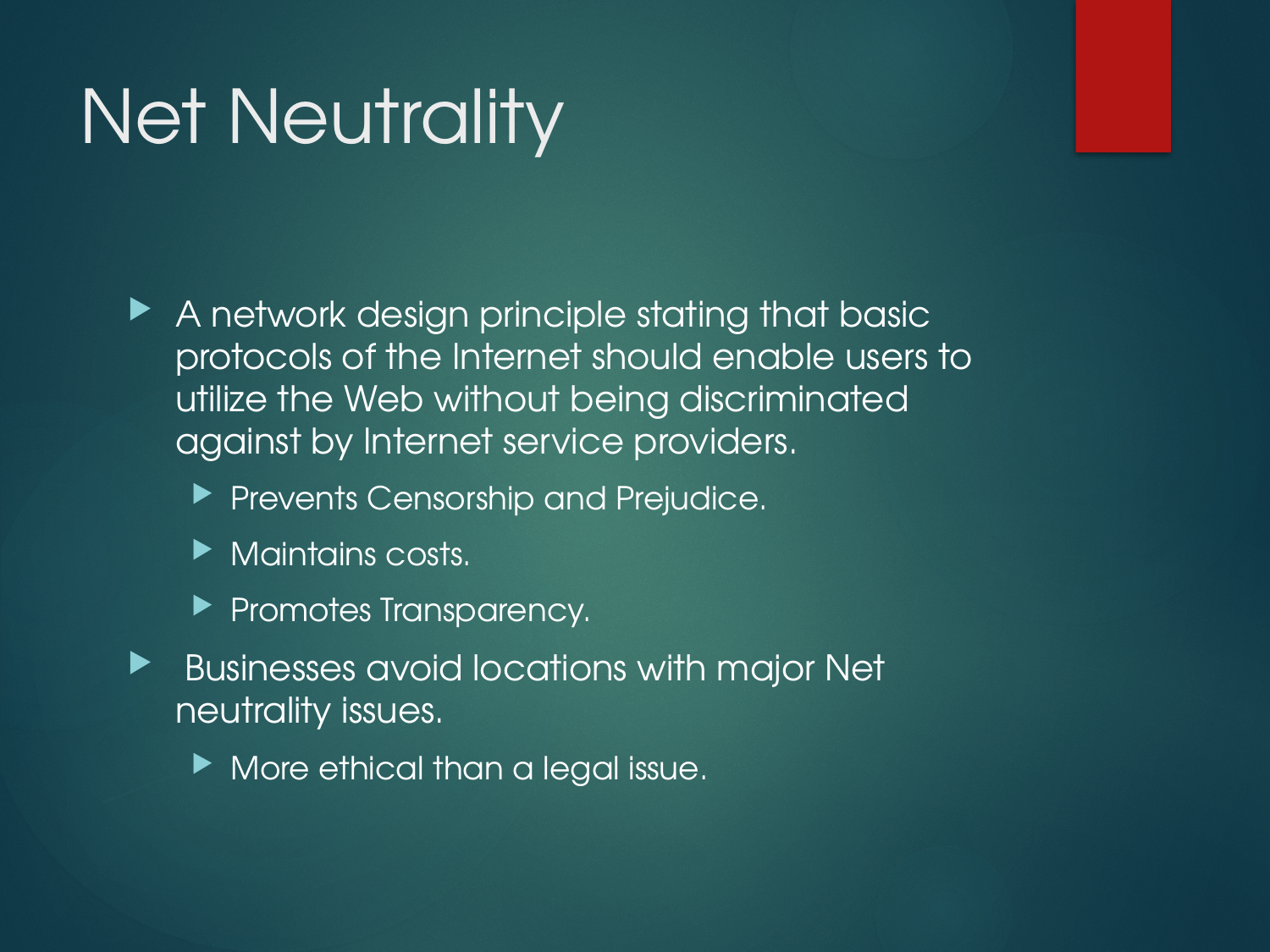

# Net Neutrality
A network design principle stating that basic protocols of the Internet should enable users to utilize the Web without being discriminated against by Internet service providers.
Prevents Censorship and Prejudice.
Maintains costs.
Promotes Transparency.
 Businesses avoid locations with major Net neutrality issues.
More ethical than a legal issue.